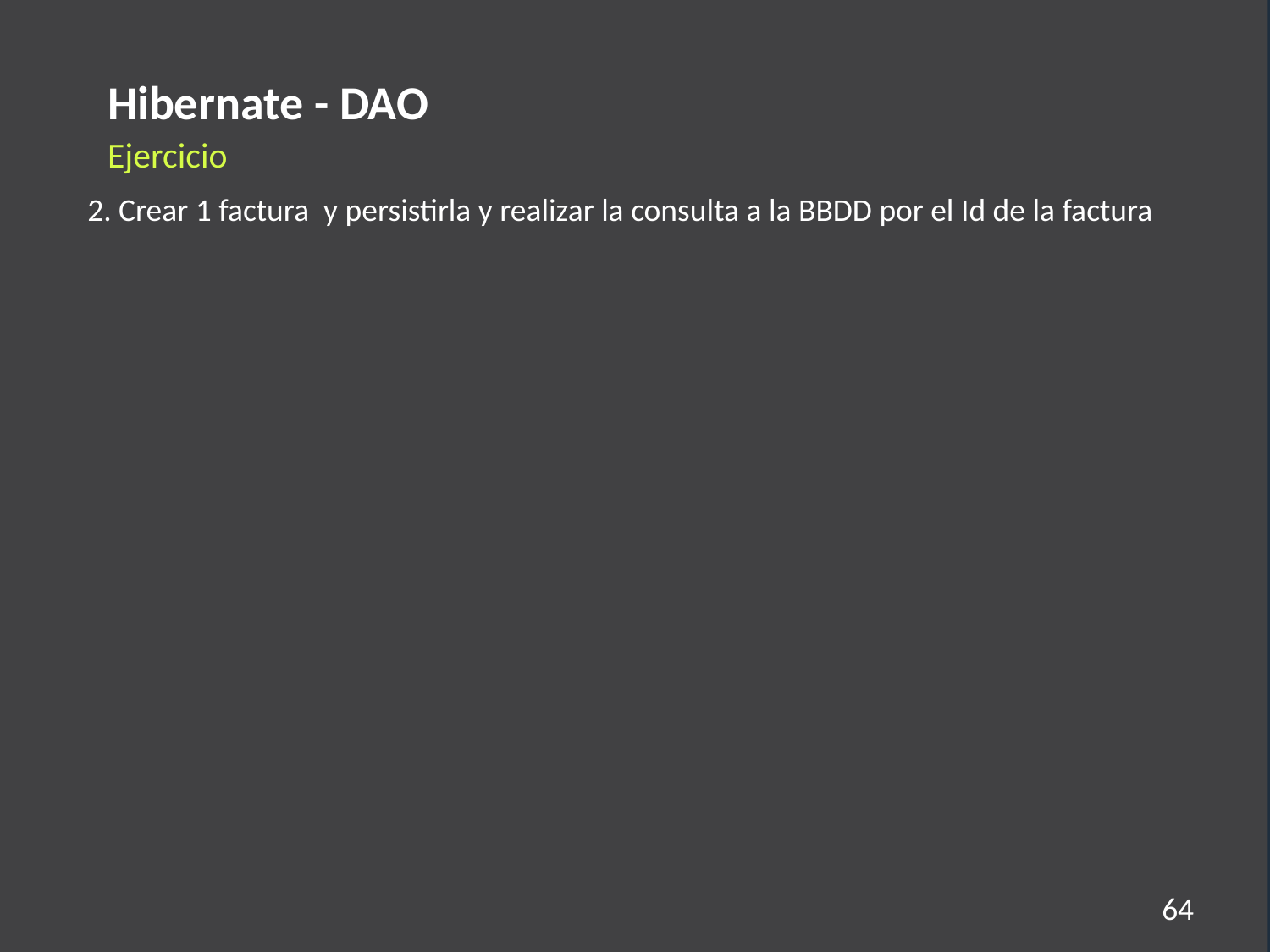

Hibernate - DAO
Ejercicio
2. Crear 1 factura  y persistirla y realizar la consulta a la BBDD por el Id de la factura

64